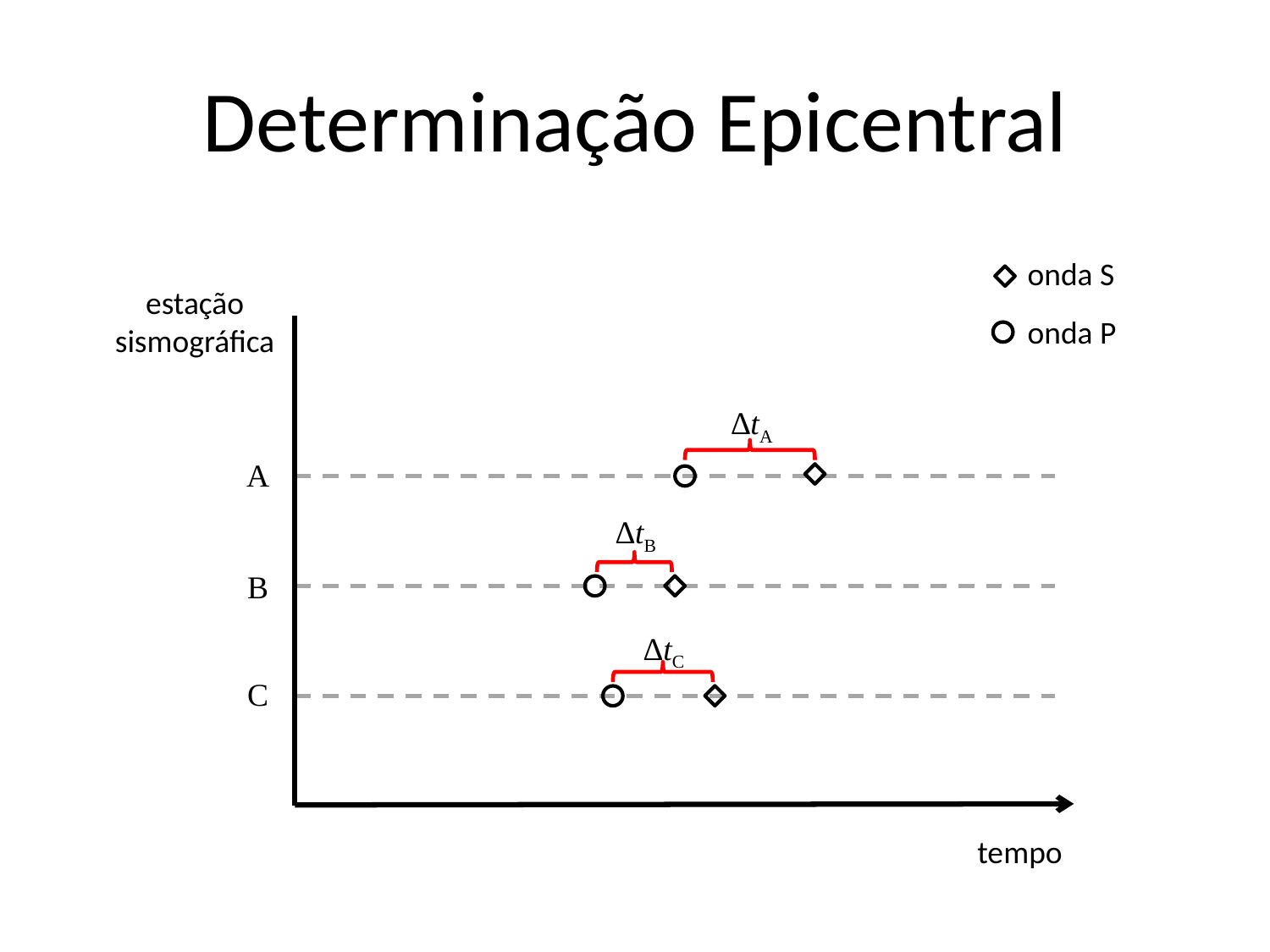

# Determinação Epicentral
onda S

estação
sismográfica
onda P

∆tA
A

∆tB

B

∆tC
C

tempo